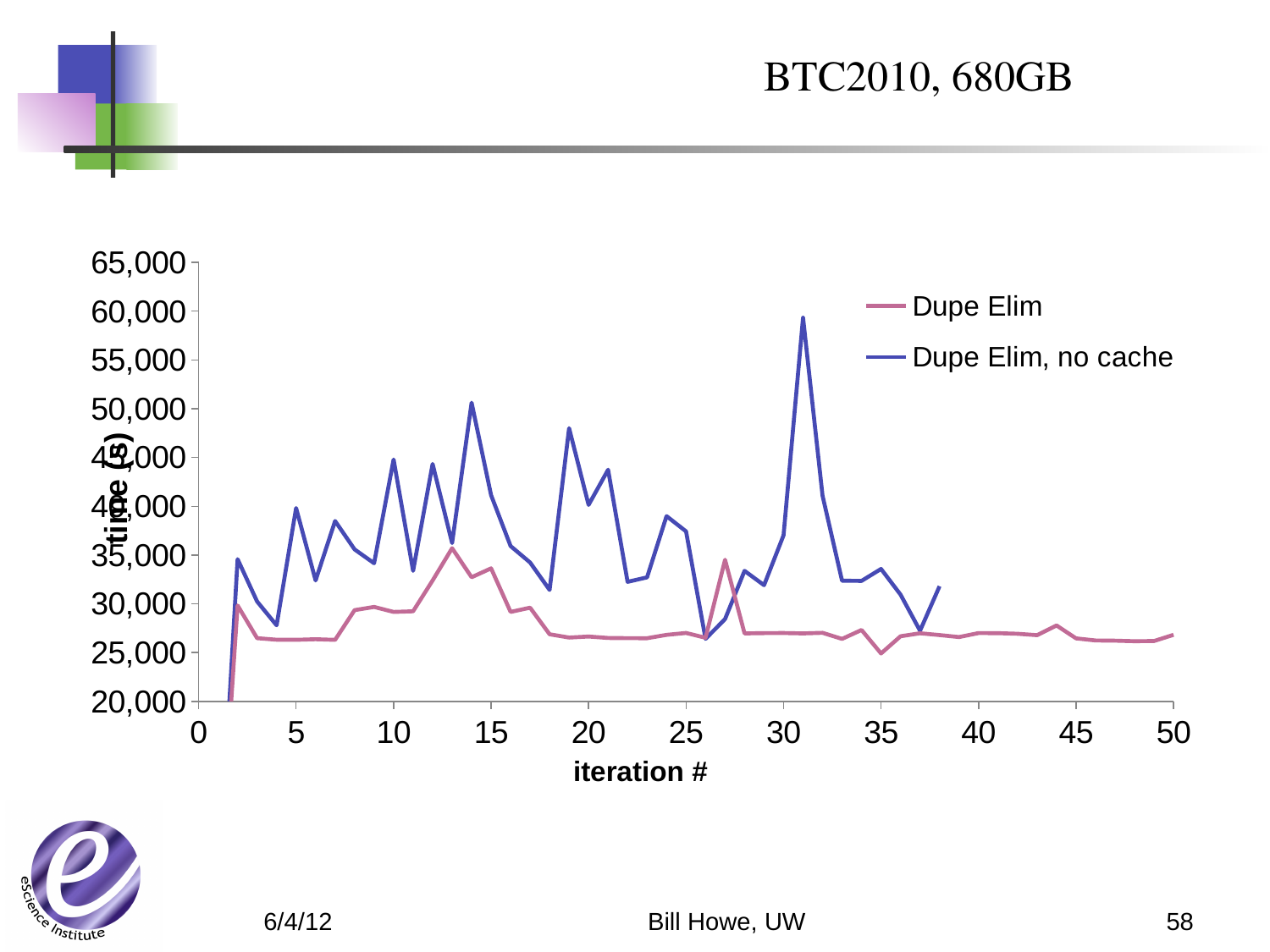

BTC2010, 680GB

### Chart

| Category | Dupe Elim | Dupe Elim, no cache |
|---|---|---|
Bill Howe, UW
58
6/4/12